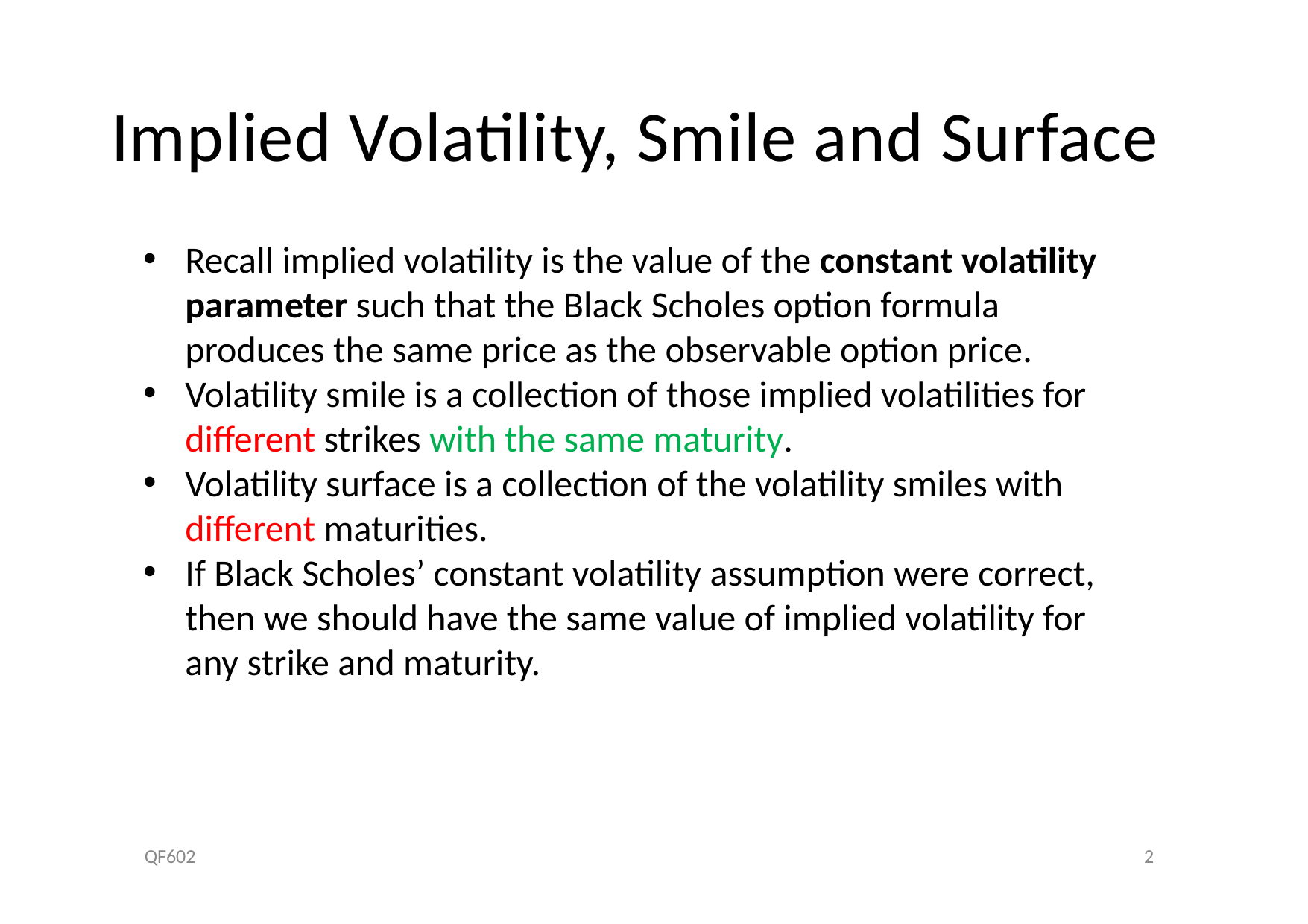

# Implied Volatility, Smile and Surface
Recall implied volatility is the value of the constant volatility parameter such that the Black Scholes option formula produces the same price as the observable option price.
Volatility smile is a collection of those implied volatilities for different strikes with the same maturity.
Volatility surface is a collection of the volatility smiles with different maturities.
If Black Scholes’ constant volatility assumption were correct, then we should have the same value of implied volatility for any strike and maturity.

QF602
2